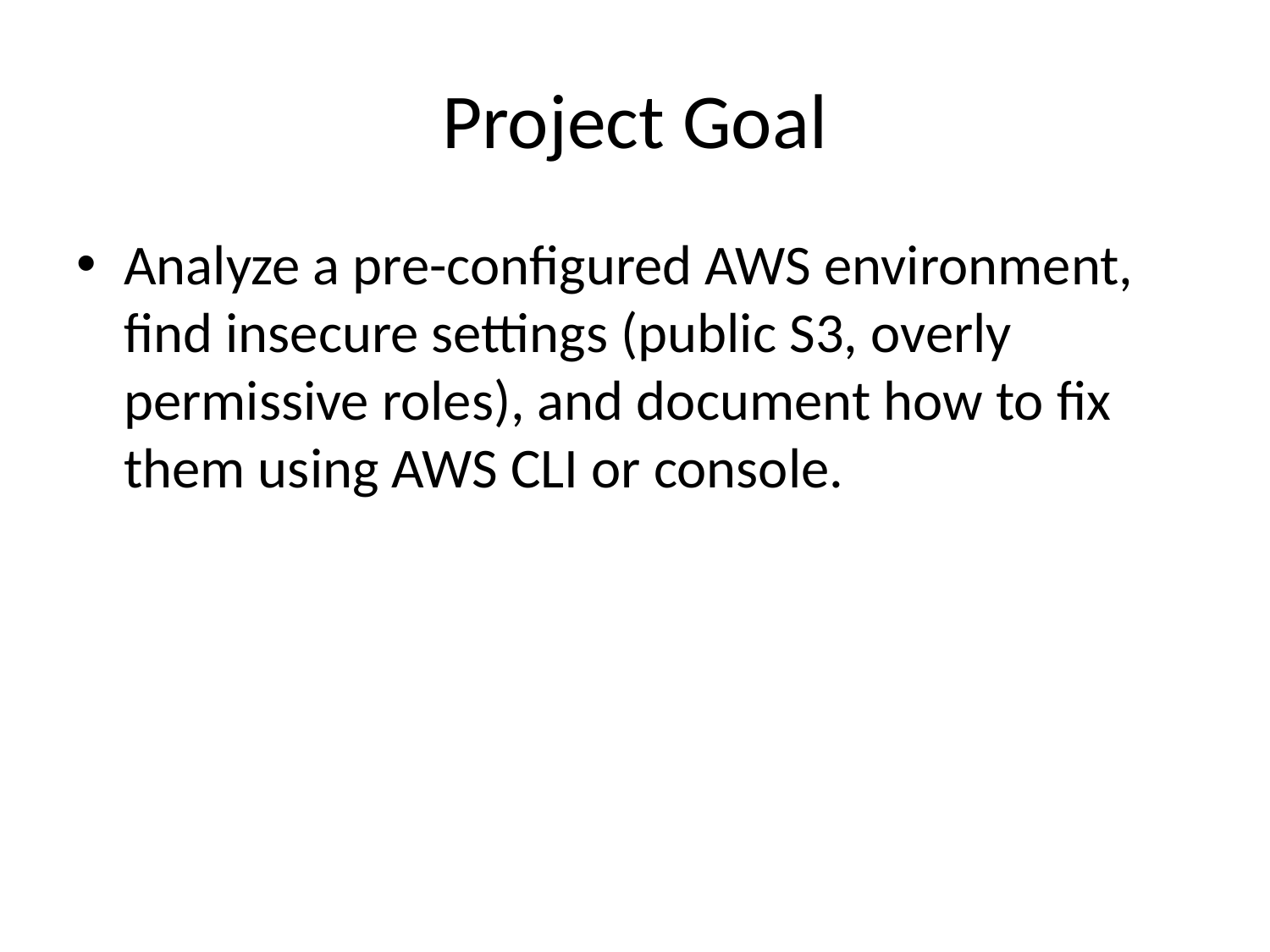

# Project Goal
Analyze a pre-configured AWS environment, find insecure settings (public S3, overly permissive roles), and document how to fix them using AWS CLI or console.